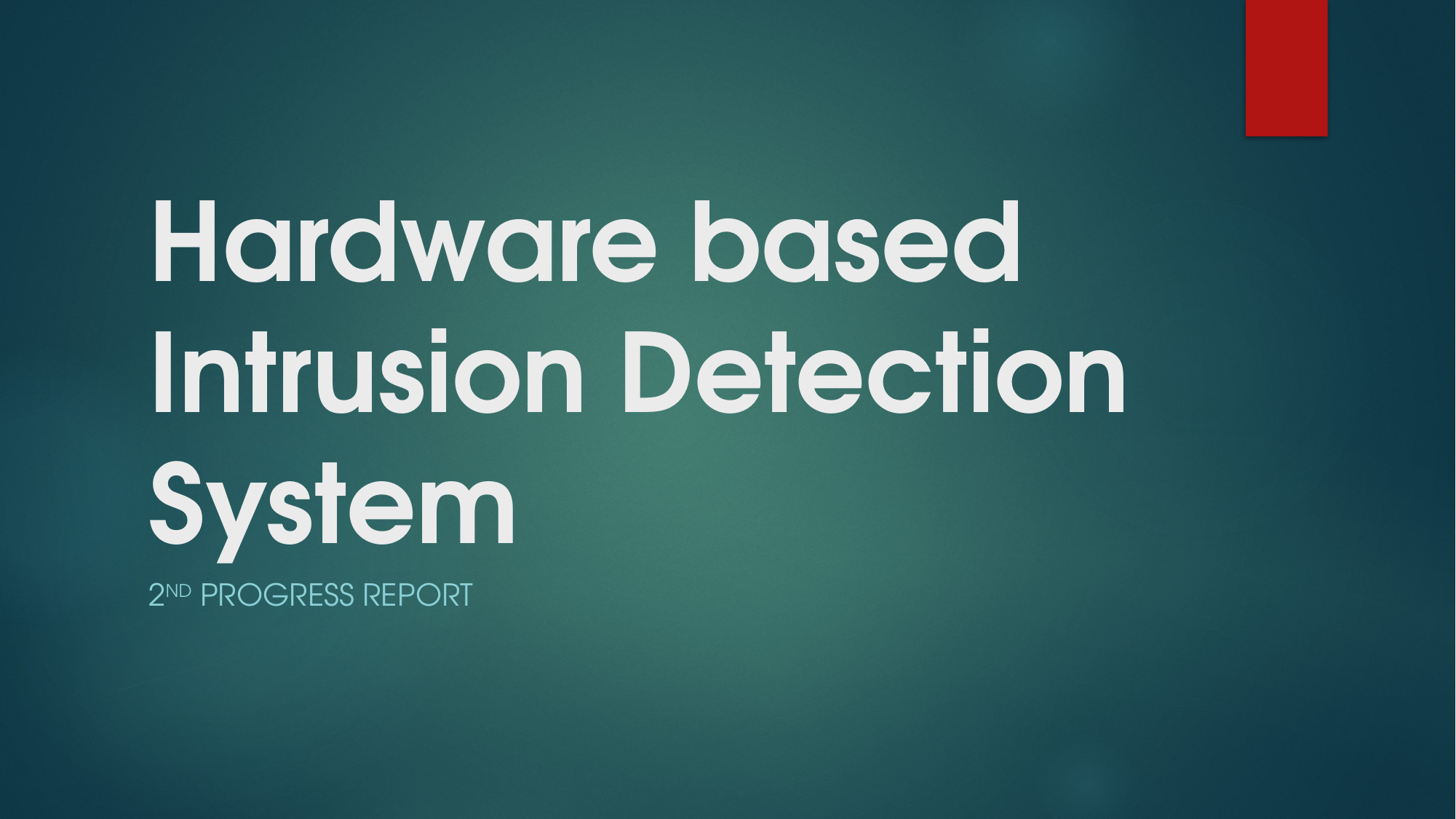

# Hardware based Intrusion Detection System
2ND Progress Report